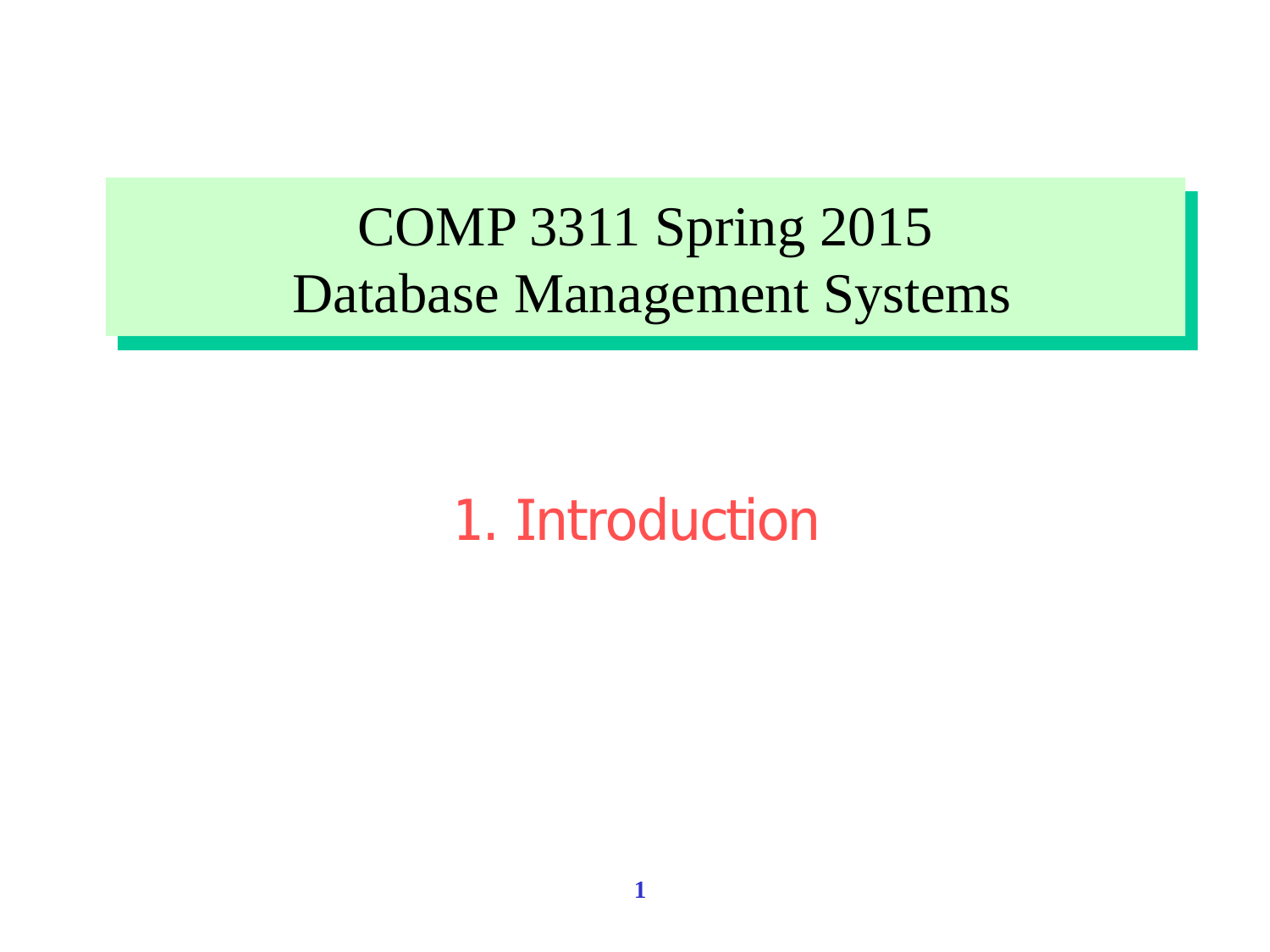

# COMP 3311 Spring 2015 Database Management Systems
Introduction

1